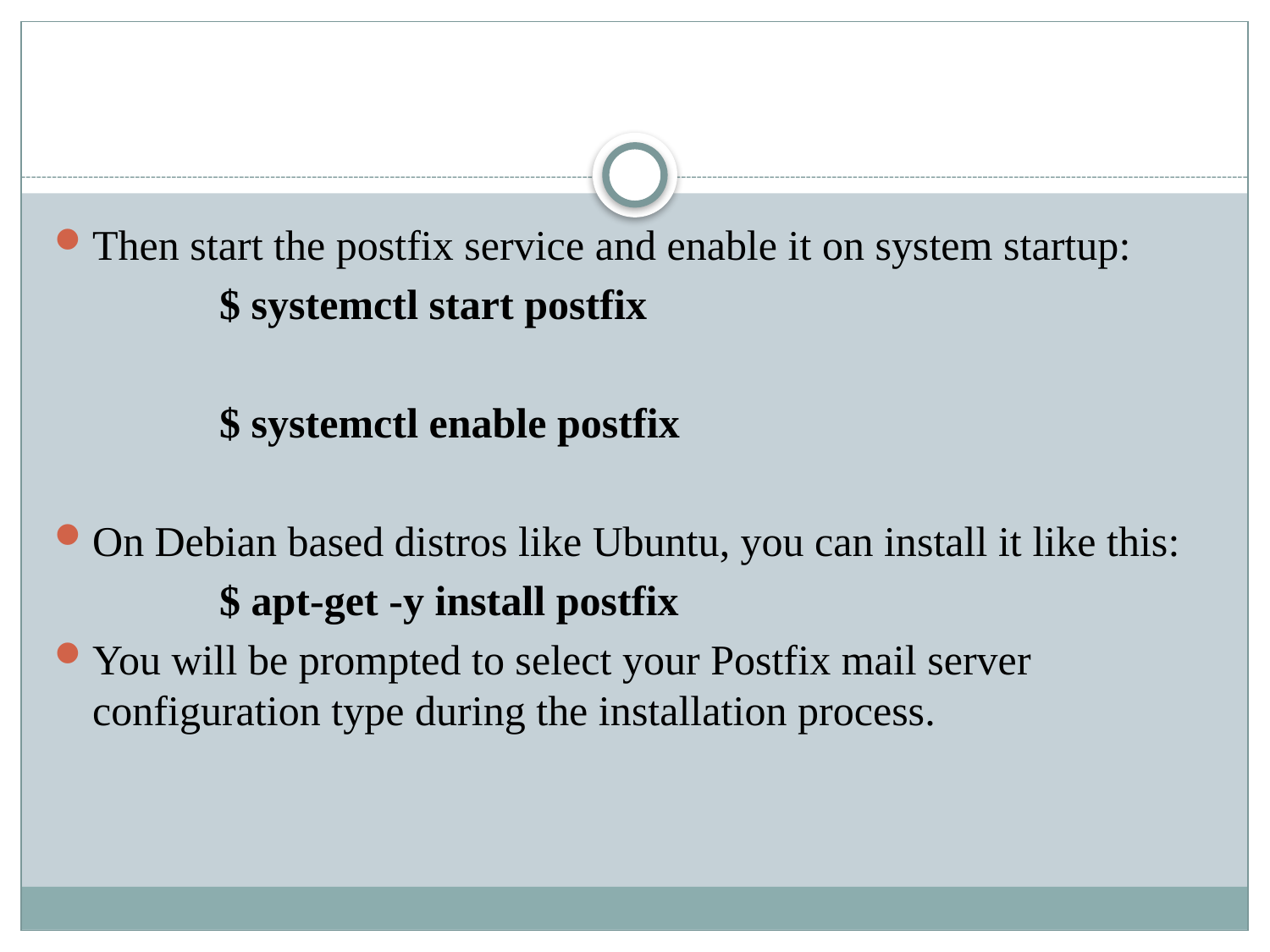

#
Then start the postfix service and enable it on system startup:
		$ systemctl start postfix

		$ systemctl enable postfix

On Debian based distros like Ubuntu, you can install it like this:
		$ apt-get -y install postfix
You will be prompted to select your Postfix mail server configuration type during the installation process.